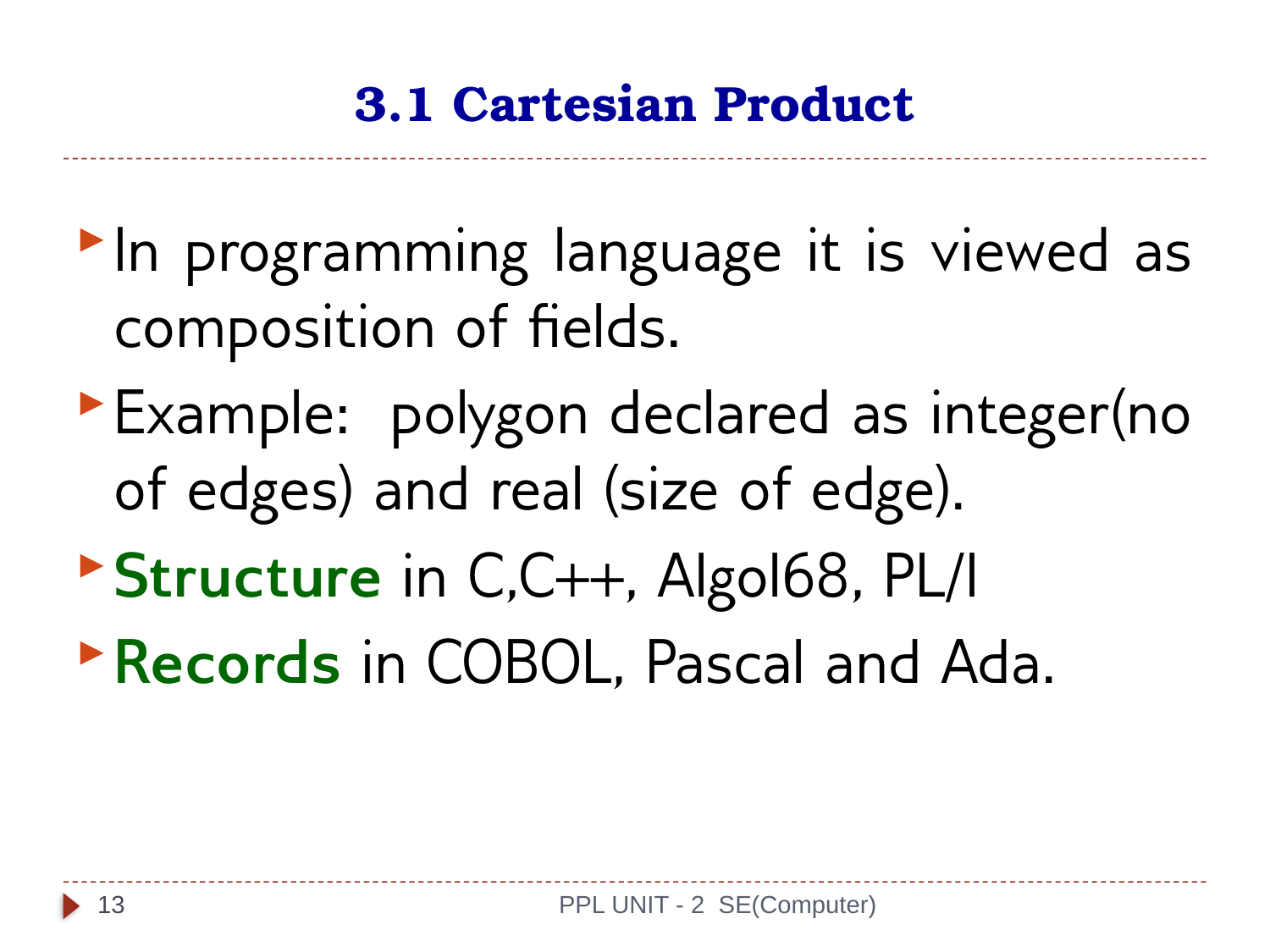

# 3.1 Cartesian Product
In programming language it is viewed as composition of fields.
Example:  polygon declared as integer(no of edges) and real (size of edge).
Structure in C,C++, Algol68, PL/I
Records in COBOL, Pascal and Ada.

13
PPL UNIT - 2  SE(Computer)